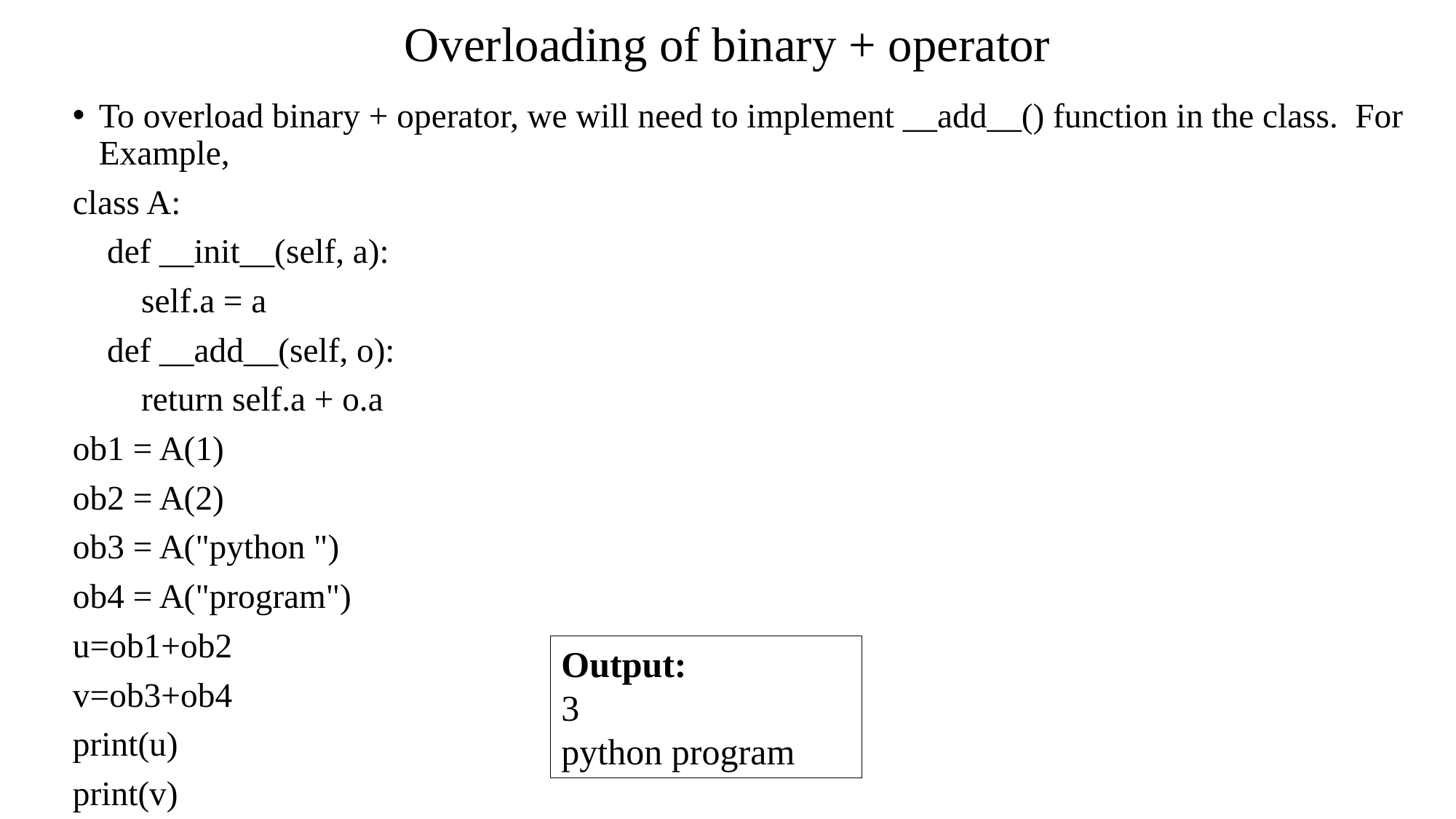

# Overloading of binary + operator
To overload binary + operator, we will need to implement __add__() function in the class.  For Example,
class A:
    def __init__(self, a):
        self.a = a
    def __add__(self, o):
        return self.a + o.a
ob1 = A(1)
ob2 = A(2)
ob3 = A("python ")
ob4 = A("program")
u=ob1+ob2
v=ob3+ob4
print(u)
print(v)
Output:
3
python program